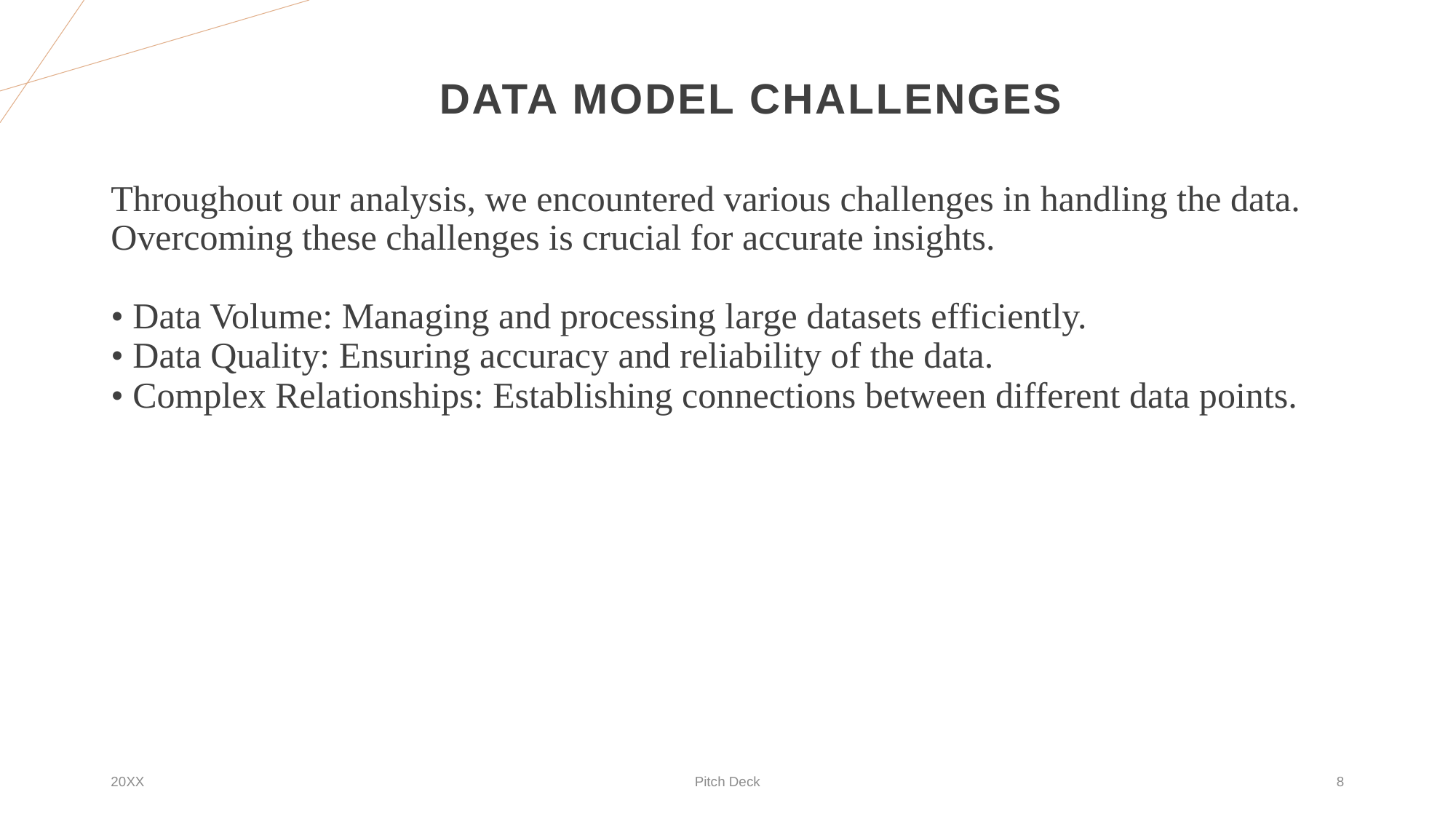

# Data Model Challenges
Throughout our analysis, we encountered various challenges in handling the data. Overcoming these challenges is crucial for accurate insights.
• Data Volume: Managing and processing large datasets efficiently.
• Data Quality: Ensuring accuracy and reliability of the data.
• Complex Relationships: Establishing connections between different data points.
20XX
Pitch Deck
8